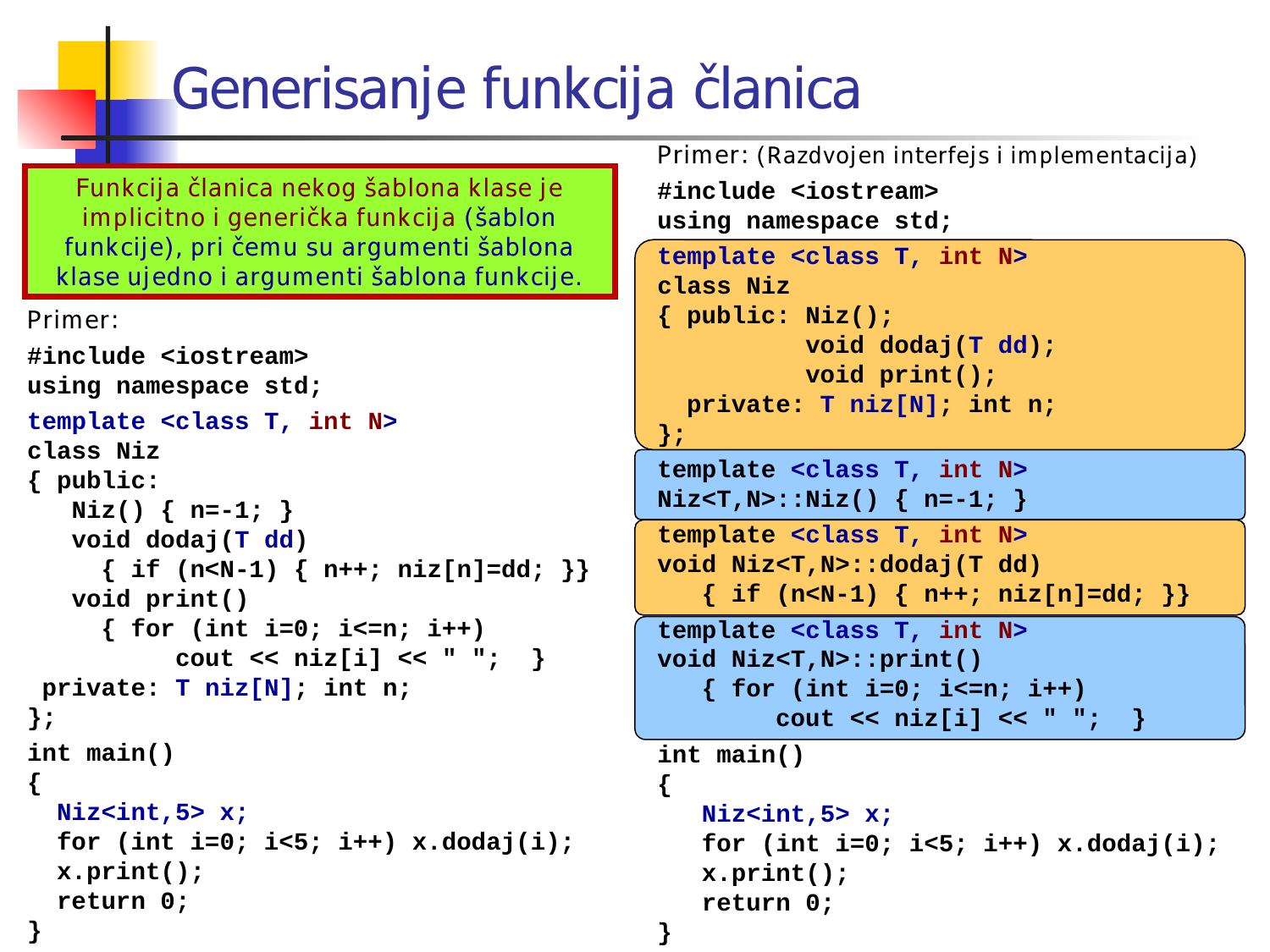

Generisanje funkcija članica
Primer: (Razdvojen interfejs i implementacija)
#include <iostream>
using namespace std;
template <class T, int N>
class Niz
{ public: Niz();
          void dodaj(T dd);
          void print();
  private: T niz[N]; int n;
};
template <class T, int N>
Niz<T,N>::Niz() { n=-1; }
template <class T, int N>
void Niz<T,N>::dodaj(T dd)
   { if (n<N-1) { n++; niz[n]=dd; }}
template <class T, int N>
void Niz<T,N>::print()
   { for (int i=0; i<=n; i++)
        cout << niz[i] << " ";  }
int main()
{
   Niz<int,5> x;
   for (int i=0; i<5; i++) x.dodaj(i);
   x.print();
   return 0;
}
Funkcija članica nekog šablona klase je implicitno i generička funkcija (šablon funkcije), pri čemu su argumenti šablona klase ujedno i argumenti šablona funkcije.

Primer:
#include <iostream>
using namespace std;
template <class T, int N>
class Niz
{ public:
   Niz() { n=-1; }
   void dodaj(T dd)
     { if (n<N-1) { n++; niz[n]=dd; }}
   void print()
     { for (int i=0; i<=n; i++)
          cout << niz[i] << " ";  }
 private: T niz[N]; int n;
};
int main()
{
  Niz<int,5> x;
  for (int i=0; i<5; i++) x.dodaj(i);
  x.print();
  return 0;
}